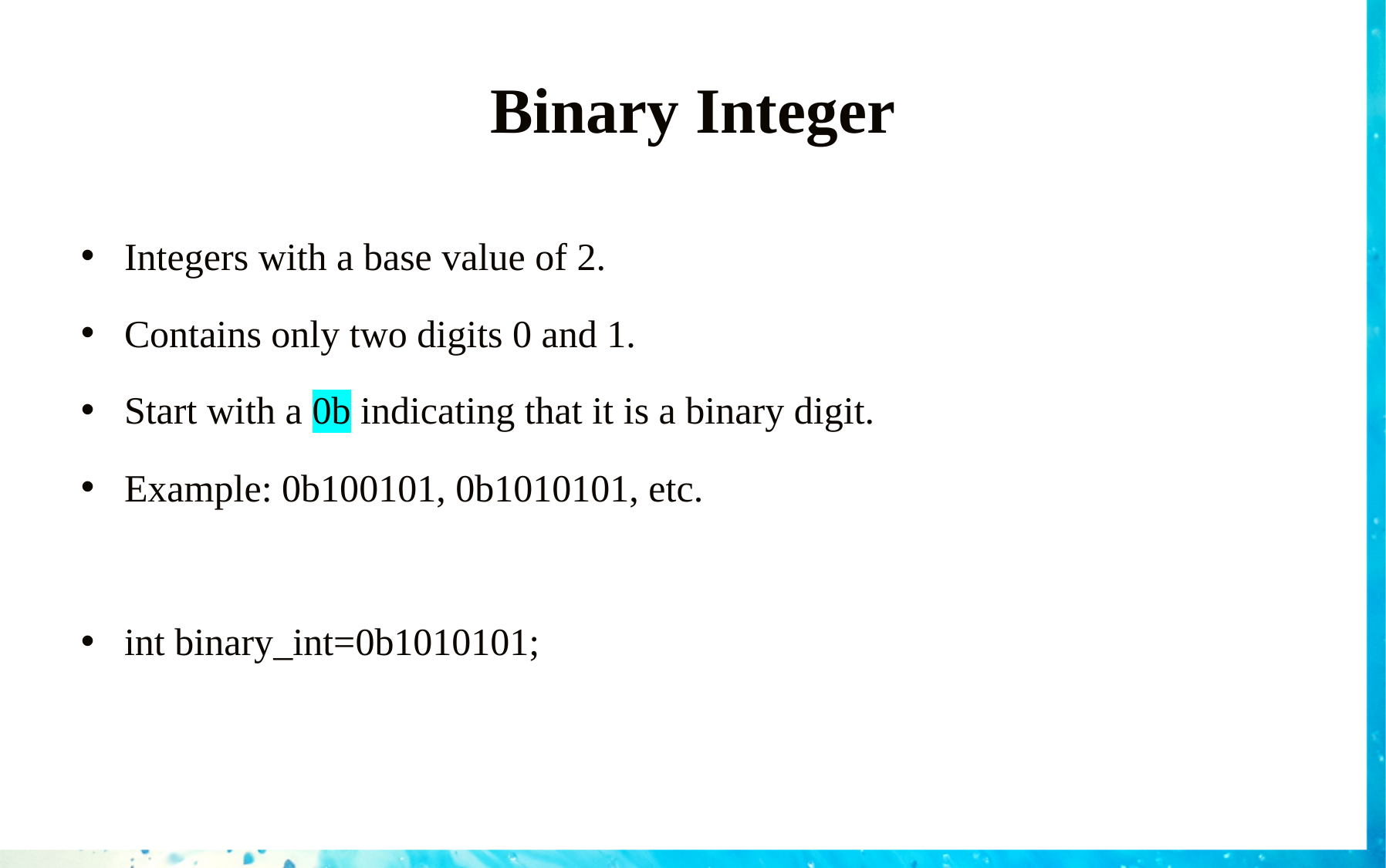

# Binary Integer
Integers with a base value of 2.
Contains only two digits 0 and 1.
Start with a 0b indicating that it is a binary digit.
Example: 0b100101, 0b1010101, etc.

int binary_int=0b1010101;